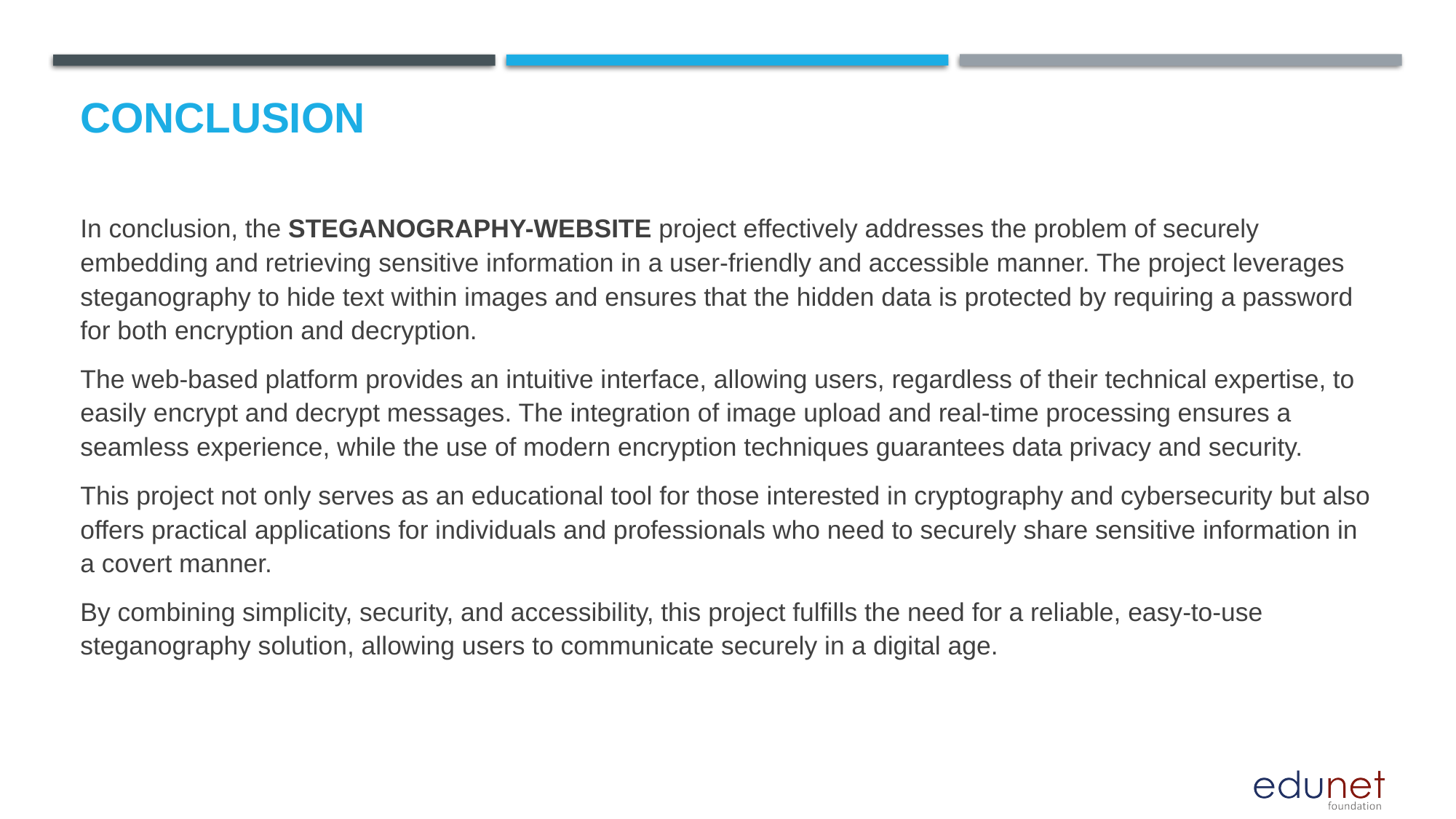

# Conclusion
In conclusion, the STEGANOGRAPHY-WEBSITE project effectively addresses the problem of securely embedding and retrieving sensitive information in a user-friendly and accessible manner. The project leverages steganography to hide text within images and ensures that the hidden data is protected by requiring a password for both encryption and decryption.
The web-based platform provides an intuitive interface, allowing users, regardless of their technical expertise, to easily encrypt and decrypt messages. The integration of image upload and real-time processing ensures a seamless experience, while the use of modern encryption techniques guarantees data privacy and security.
This project not only serves as an educational tool for those interested in cryptography and cybersecurity but also offers practical applications for individuals and professionals who need to securely share sensitive information in a covert manner.
By combining simplicity, security, and accessibility, this project fulfills the need for a reliable, easy-to-use steganography solution, allowing users to communicate securely in a digital age.